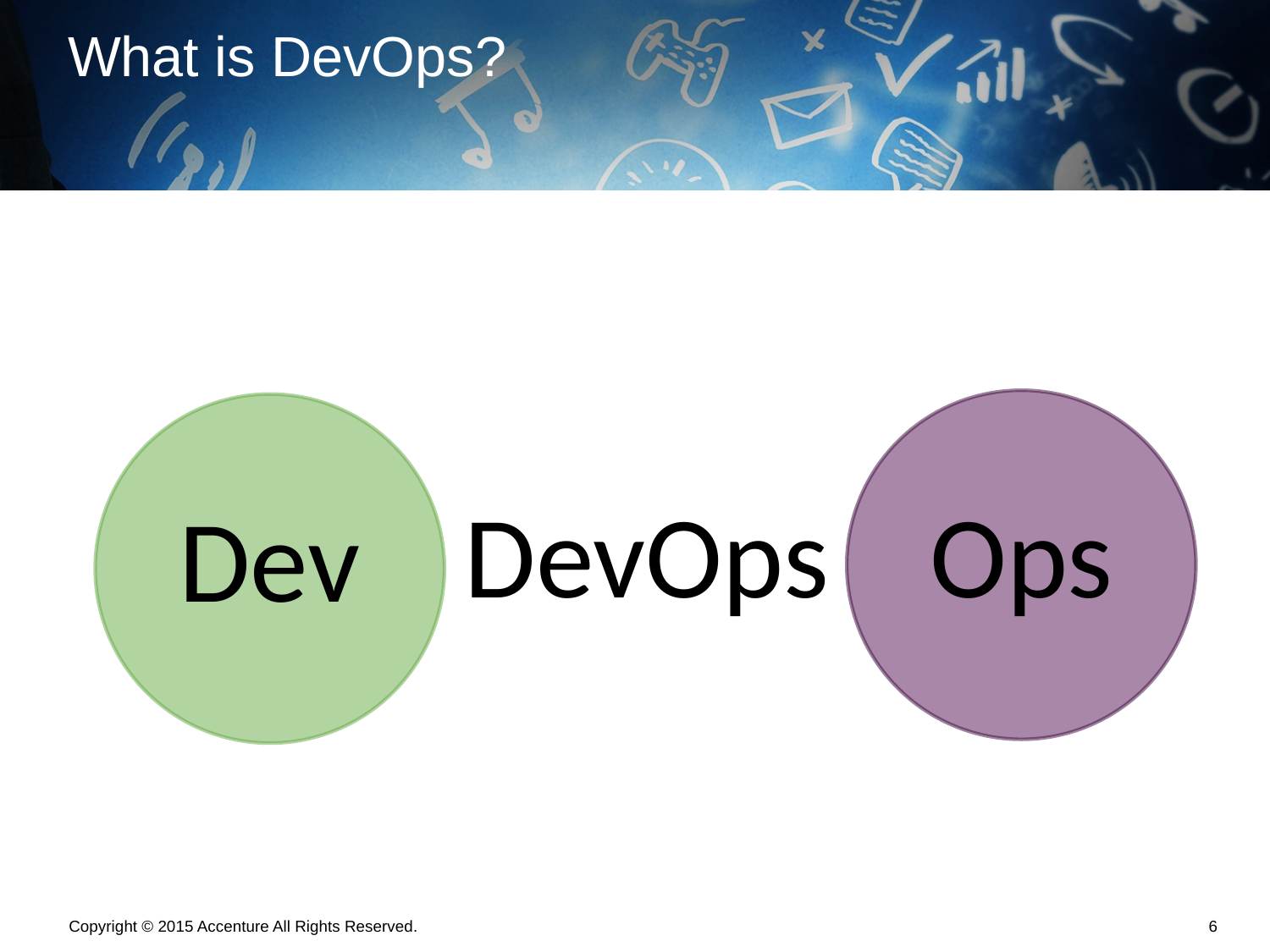

# What is DevOps?

Ops
Dev
DevOps
Copyright © 2015 Accenture All Rights Reserved.
6